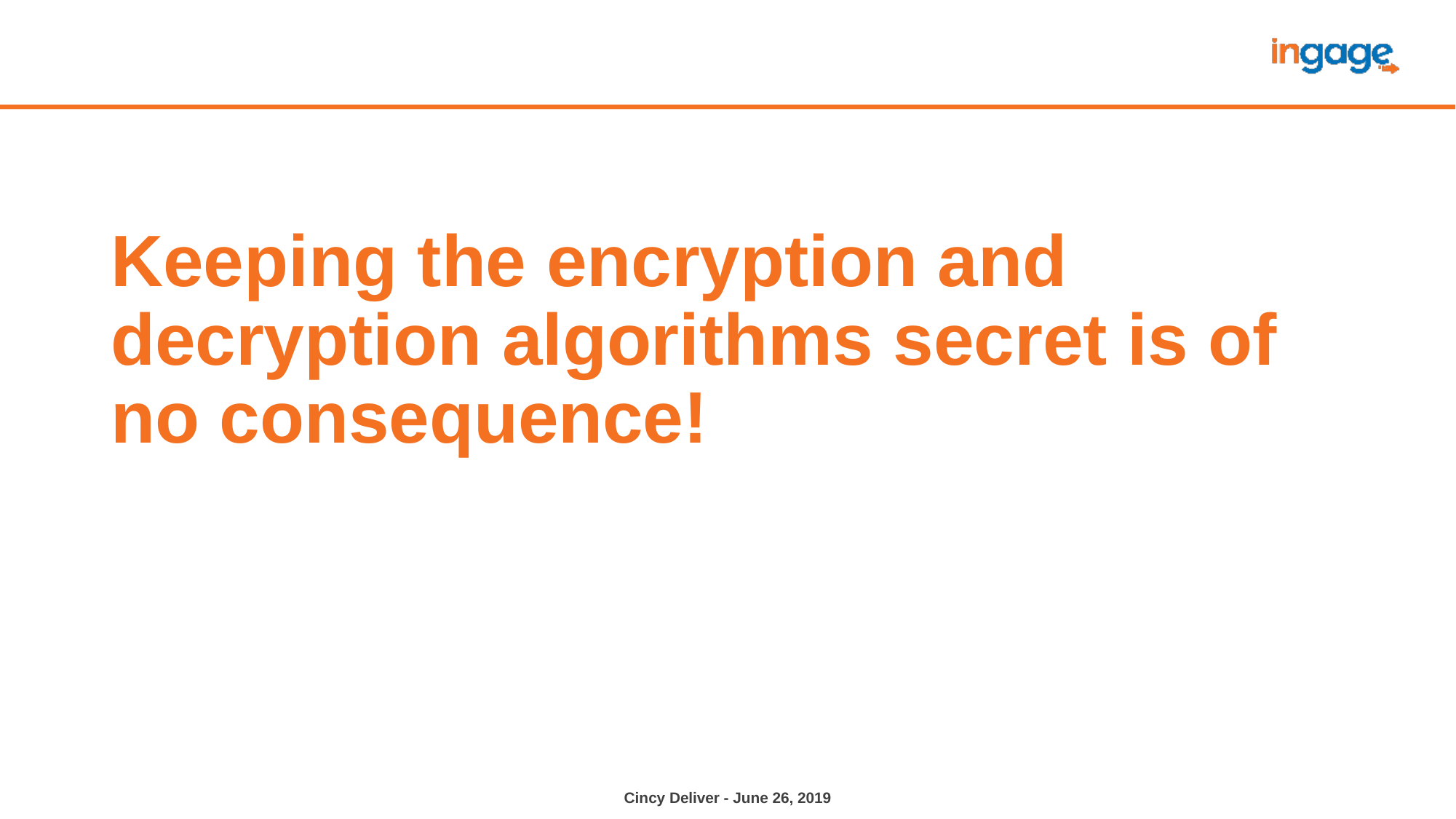

#
Keeping the encryption and decryption algorithms secret is of no consequence!
Cincy Deliver - June 26, 2019